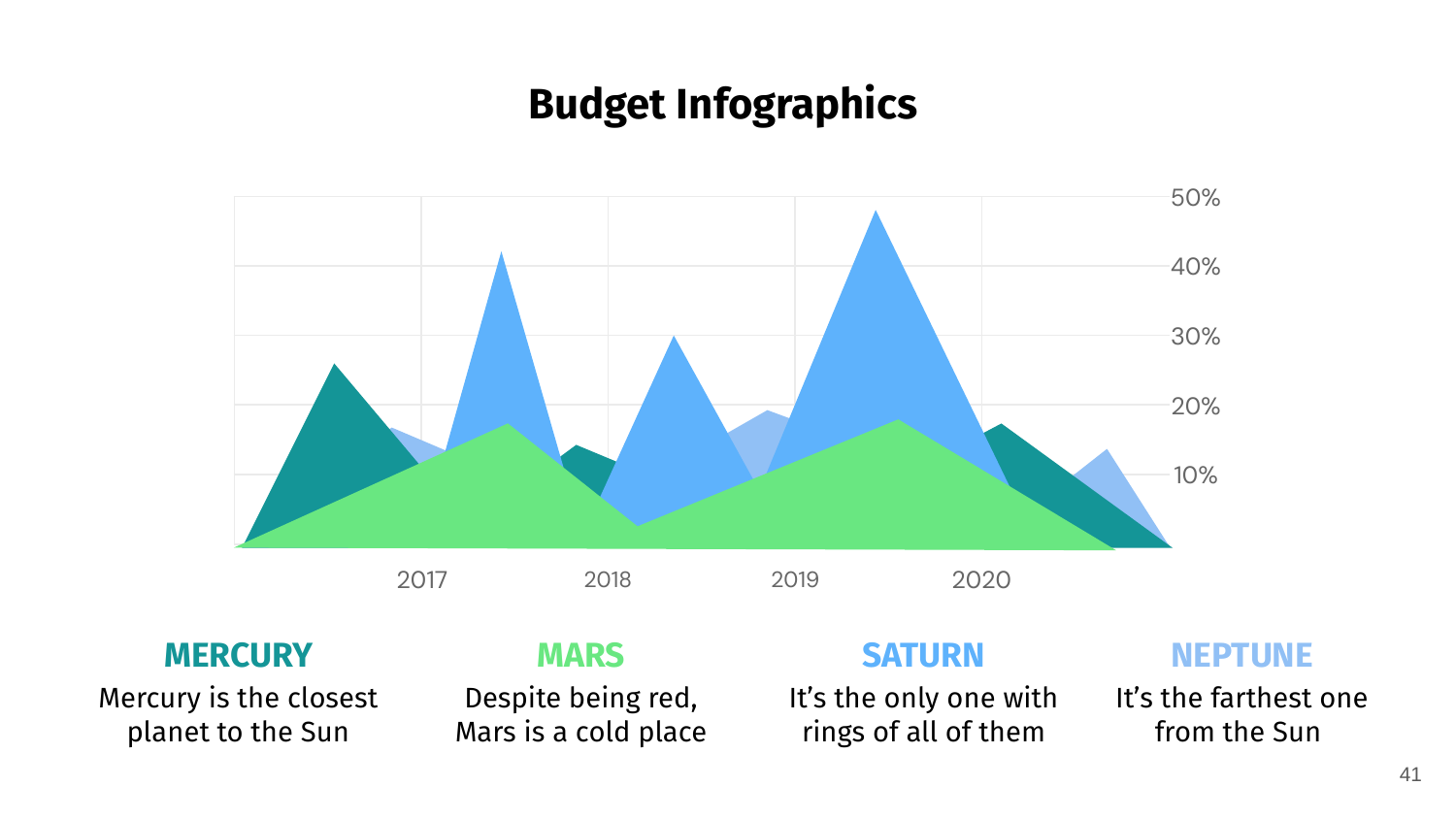

Budget Infographics
50%

40%
30%

20%

10%
2017
2018
2019
2020
MERCURY
MARS
SATURN
NEPTUNE
Mercury is the closest planet to the Sun
Despite being red,
Mars is a cold place
It’s the only one with rings of all of them
It’s the farthest one from the Sun
41